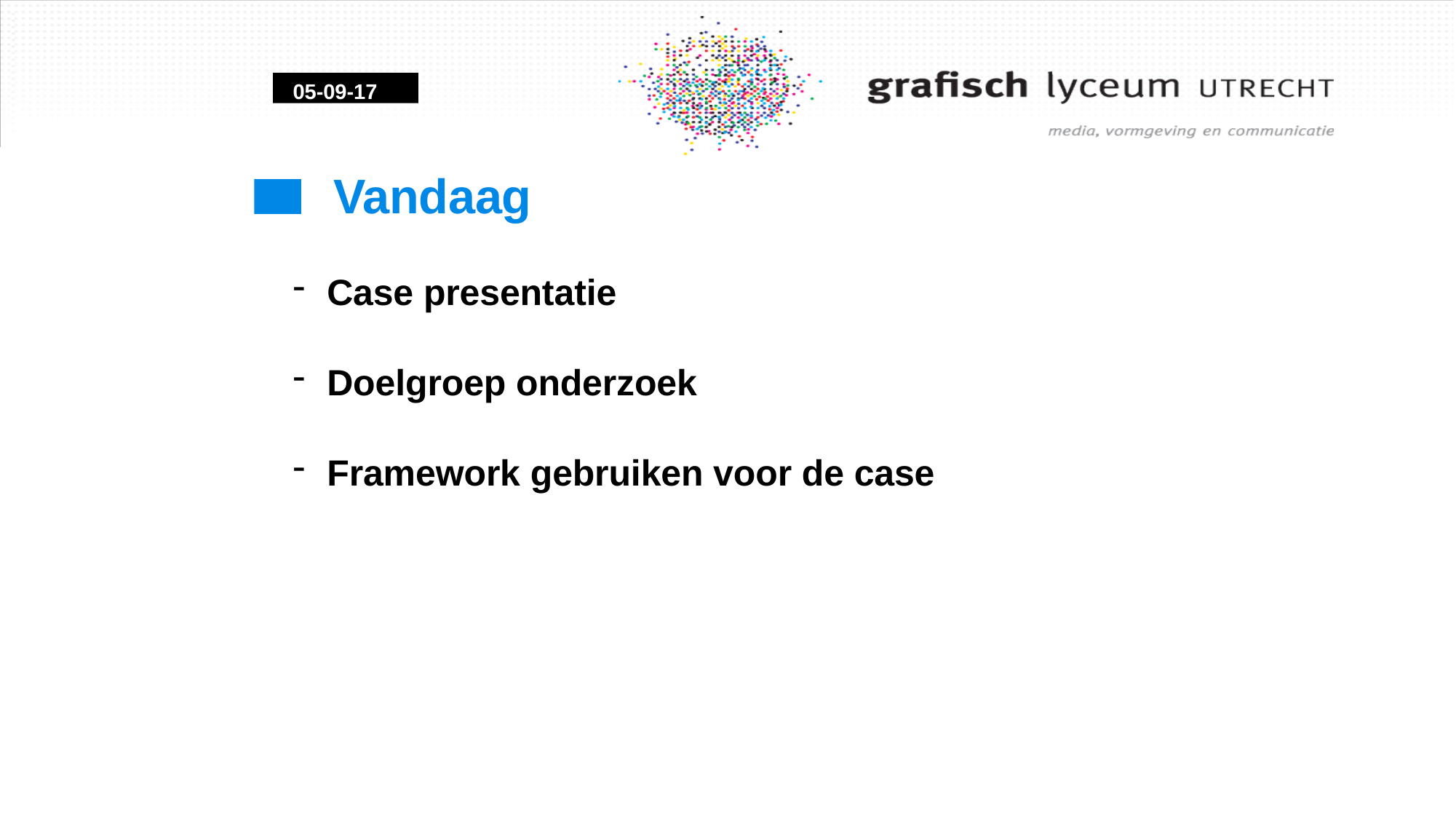

05-09-17
# Vandaag

Case presentatie

Doelgroep onderzoek

Framework gebruiken voor de case